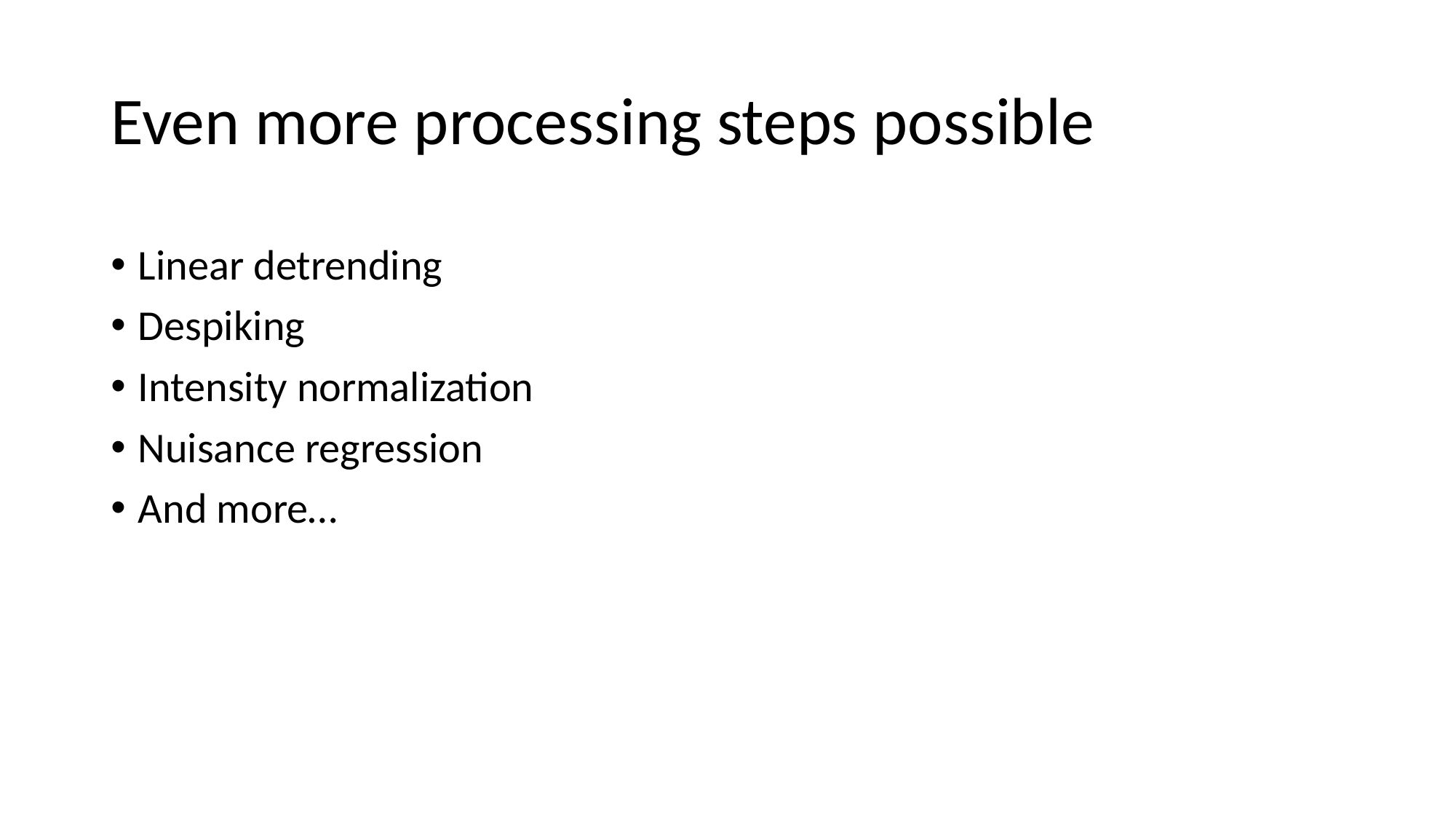

# Even more processing steps possible
Linear detrending
Despiking
Intensity normalization
Nuisance regression
And more…